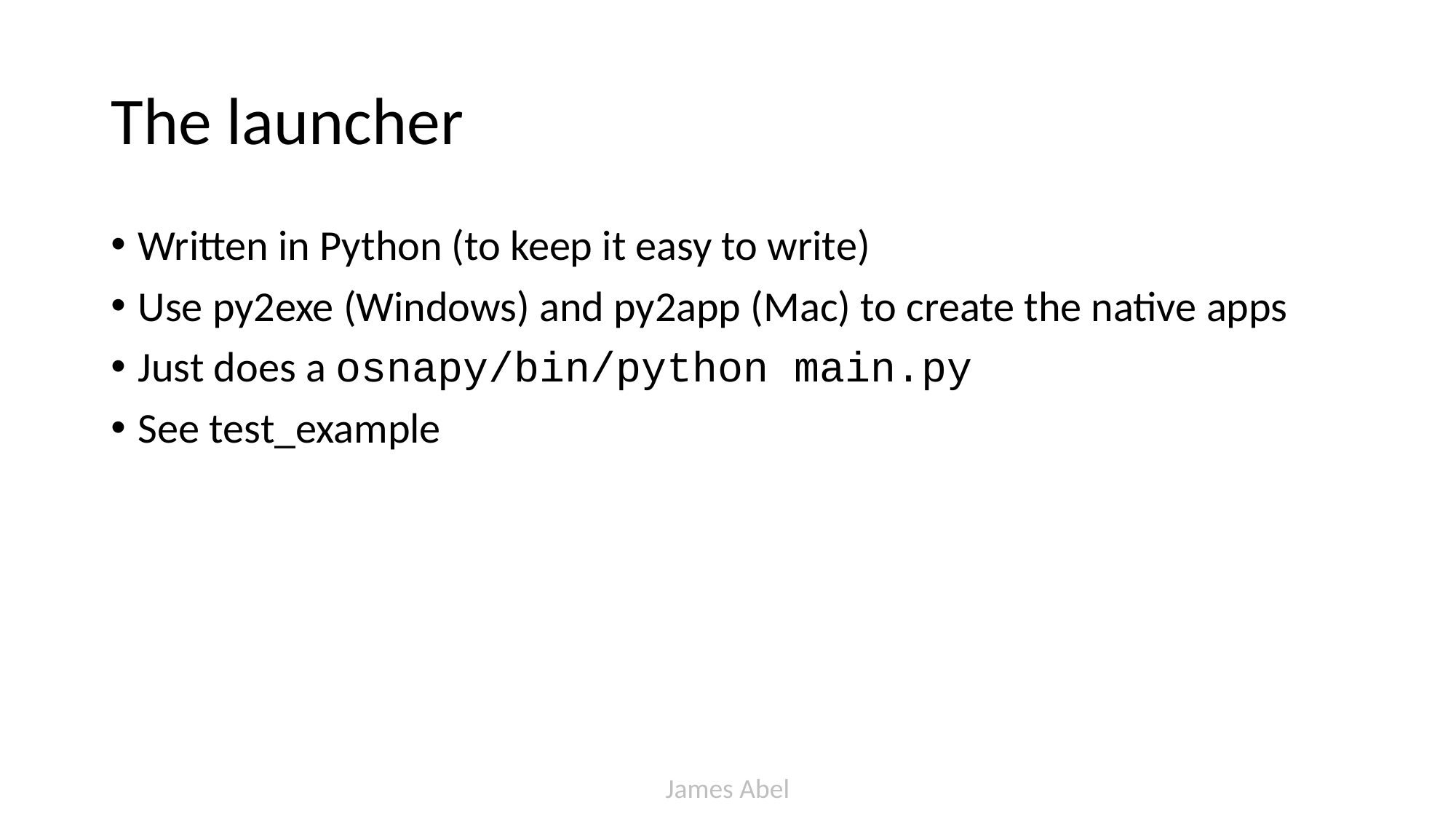

# The launcher
Written in Python (to keep it easy to write)
Use py2exe (Windows) and py2app (Mac) to create the native apps
Just does a osnapy/bin/python main.py
See test_example